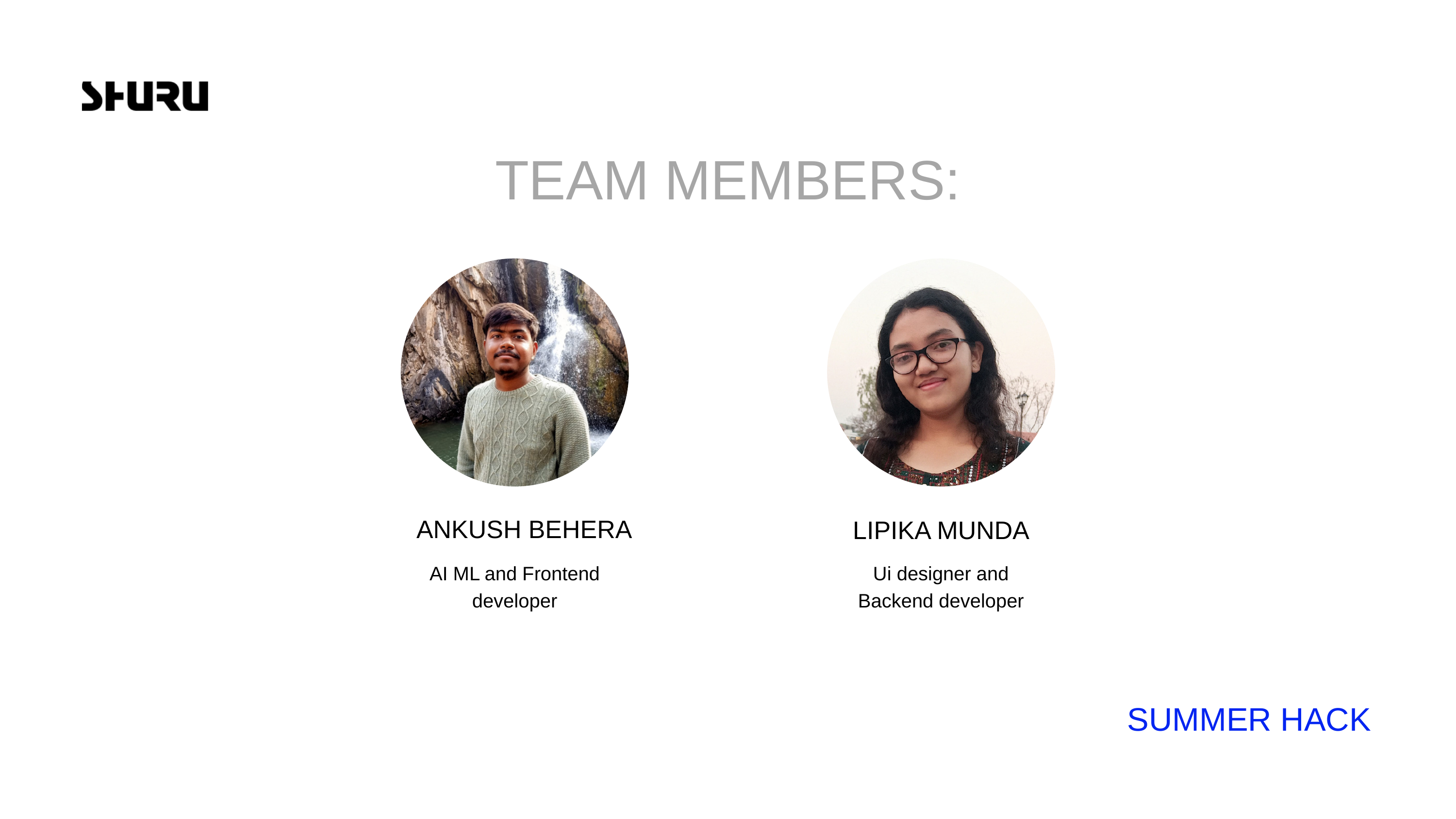

TEAM MEMBERS:

ANKUSH BEHERA
LIPIKA MUNDA
AI ML and Frontend developer
Ui designer and Backend developer
SUMMER HACK